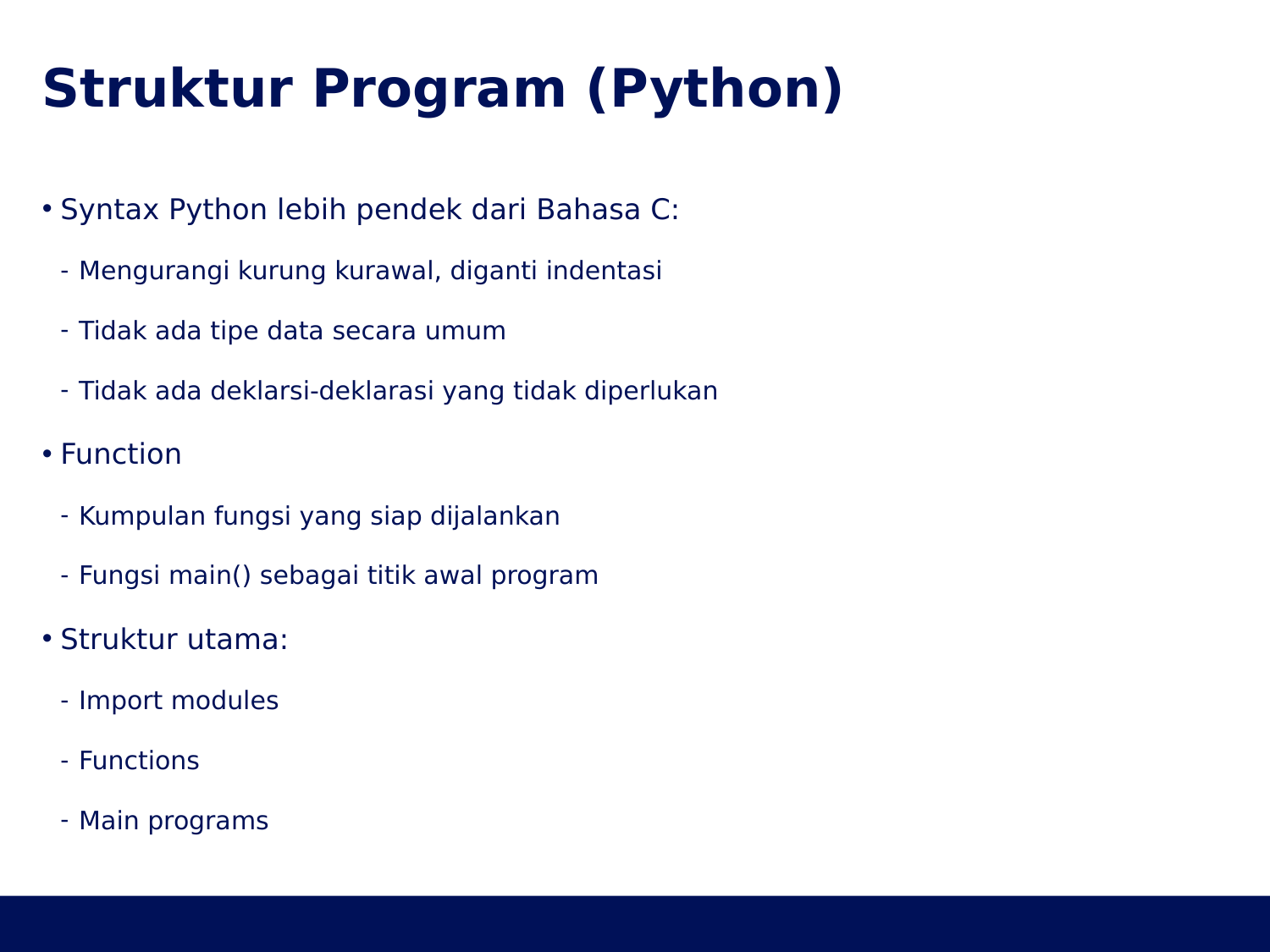

# Struktur Program (Python)
Syntax Python lebih pendek dari Bahasa C:
Mengurangi kurung kurawal, diganti indentasi
Tidak ada tipe data secara umum
Tidak ada deklarsi-deklarasi yang tidak diperlukan
Function
Kumpulan fungsi yang siap dijalankan
Fungsi main() sebagai titik awal program
Struktur utama:
Import modules
Functions
Main programs